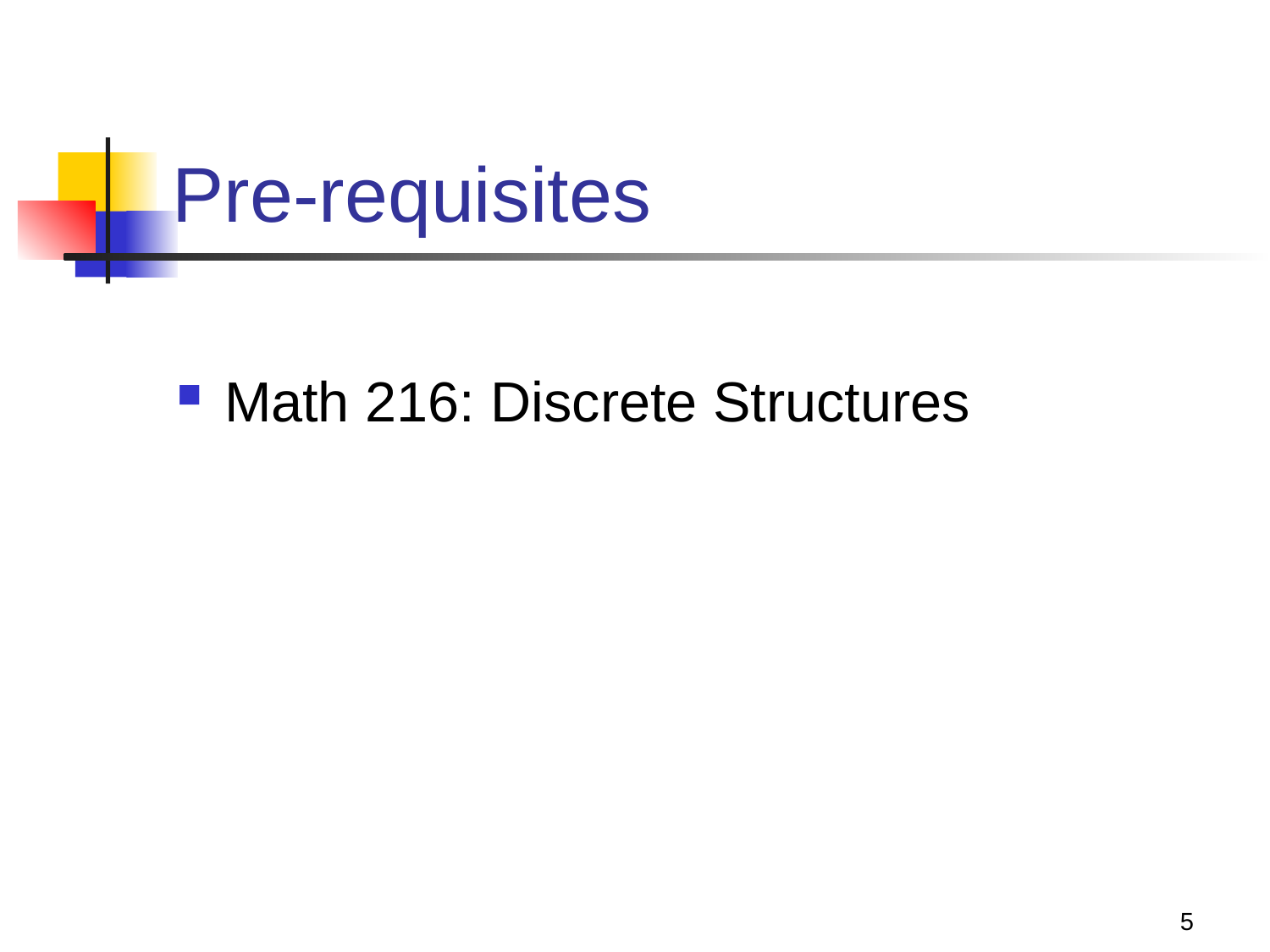

# Pre-requisites

Math 216: Discrete Structures

5